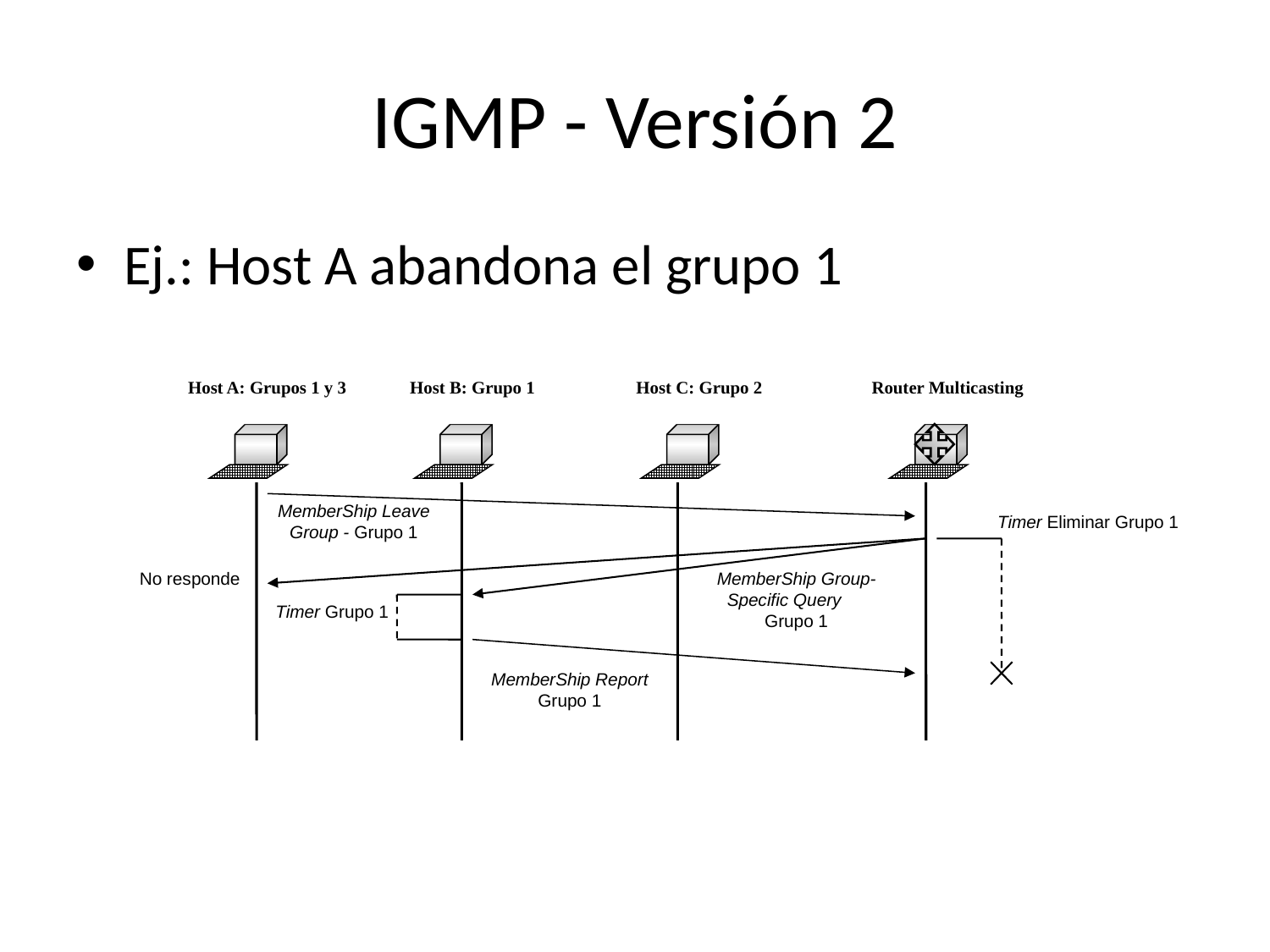

# IGMP - Versión 2
Ej.: Host A abandona el grupo 1
Host A: Grupos 1 y 3

Host B: Grupo 1

Host C: Grupo 2

Router Multicasting

MemberShip Leave Group - Grupo 1

Timer Eliminar Grupo 1

No responde
MemberShip Group- Specific Query      Grupo 1
Timer Grupo 1

MemberShip Report Grupo 1